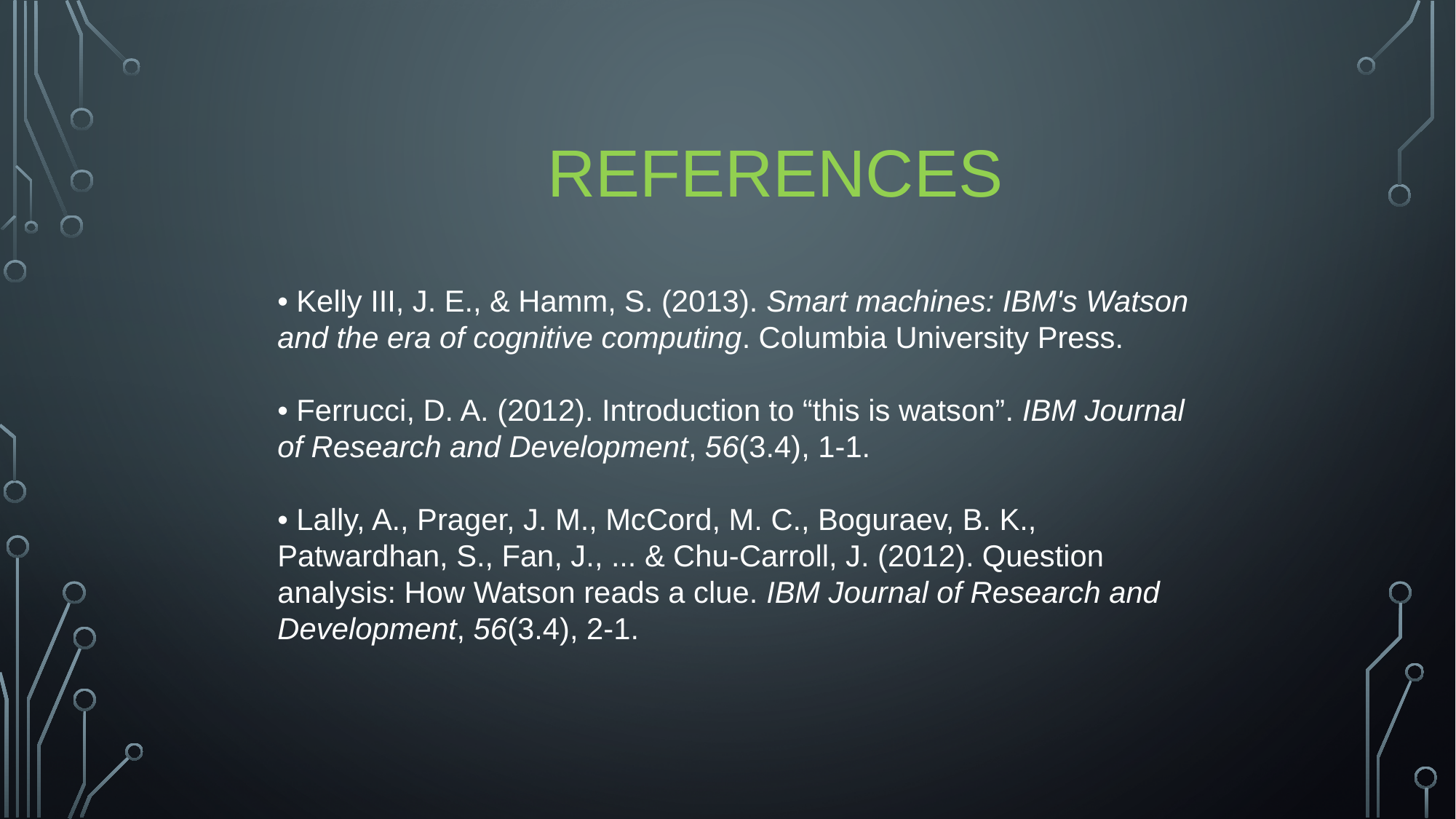

REFERENCES
• Kelly III, J. E., & Hamm, S. (2013). Smart machines: IBM's Watson and the era of cognitive computing. Columbia University Press.

• Ferrucci, D. A. (2012). Introduction to “this is watson”. IBM Journal of Research and Development, 56(3.4), 1-1.

• Lally, A., Prager, J. M., McCord, M. C., Boguraev, B. K., Patwardhan, S., Fan, J., ... & Chu-Carroll, J. (2012). Question analysis: How Watson reads a clue. IBM Journal of Research and Development, 56(3.4), 2-1.